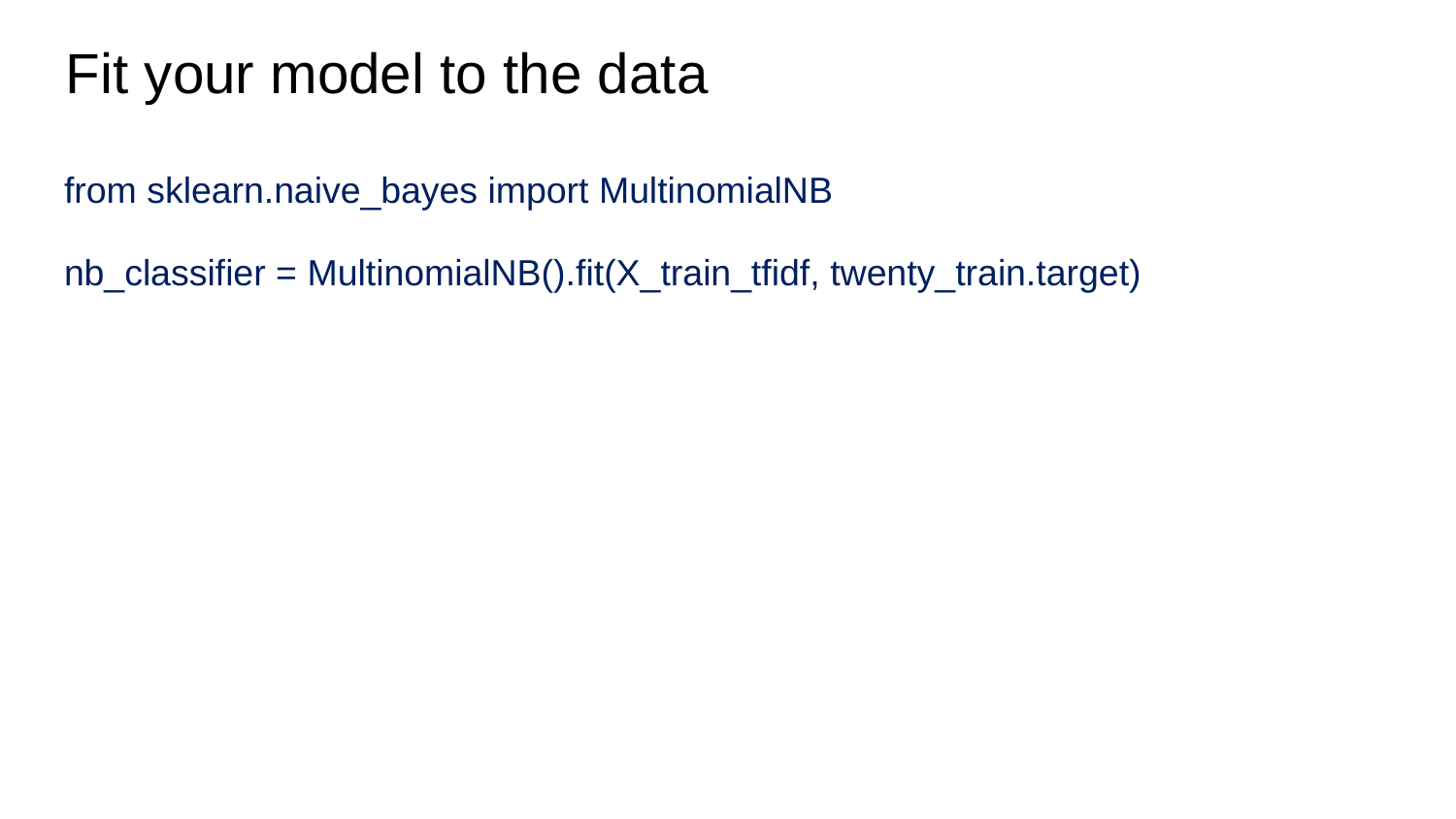

# Fit your model to the data
from sklearn.naive_bayes import MultinomialNB
nb_classifier = MultinomialNB().fit(X_train_tfidf, twenty_train.target)